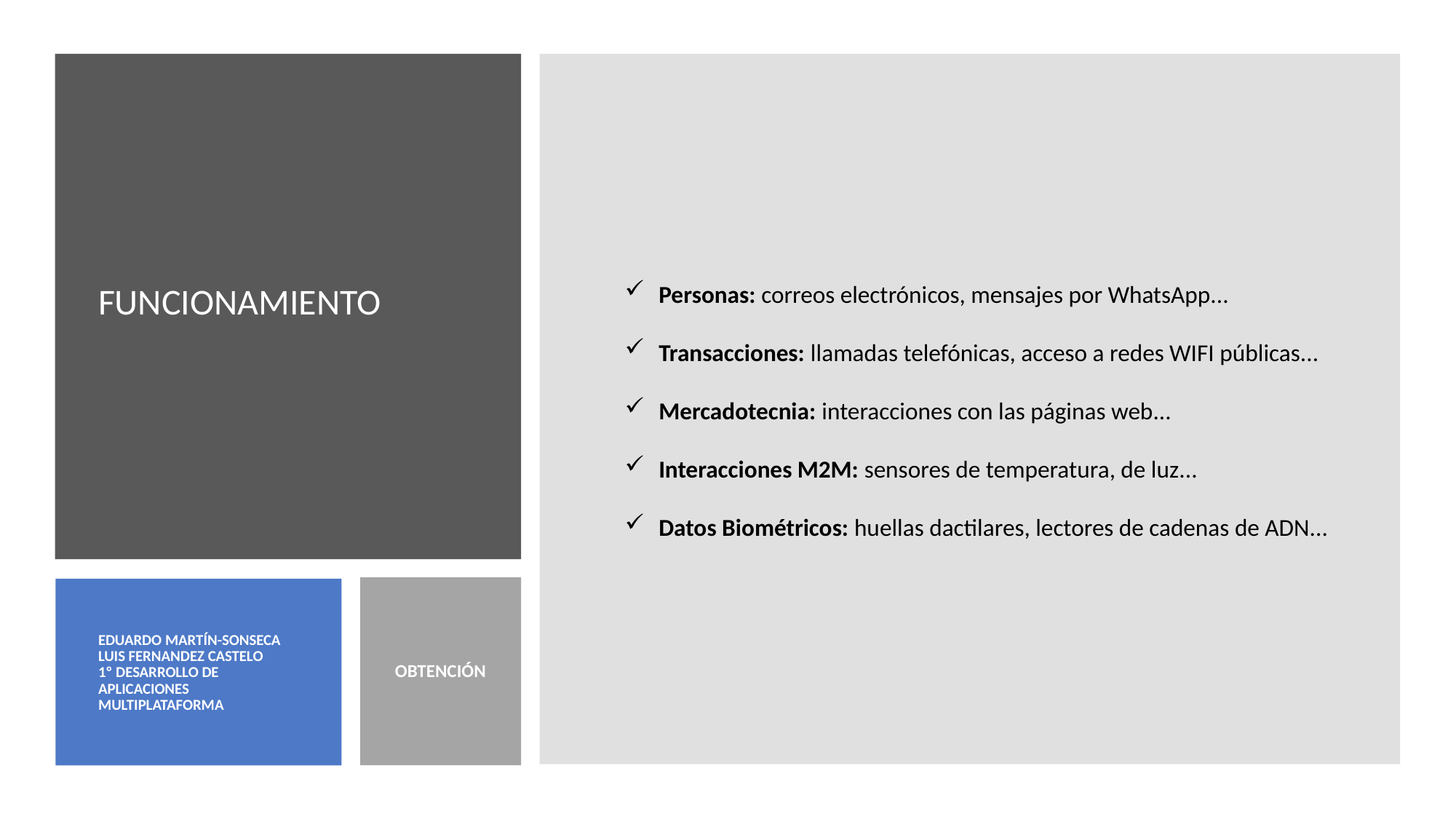

# FUNCIONAMIENTO
Personas: correos electrónicos, mensajes por WhatsApp...
Transacciones: llamadas telefónicas, acceso a redes WIFI públicas...
Mercadotecnia: interacciones con las páginas web...
Interacciones M2M: sensores de temperatura, de luz...
Datos Biométricos: huellas dactilares, lectores de cadenas de ADN...

OBTENCIÓN

EDUARDO MARTÍN-SONSECA
LUIS FERNANDEZ CASTELO
1º DESARROLLO DE APLICACIONES MULTIPLATAFORMA